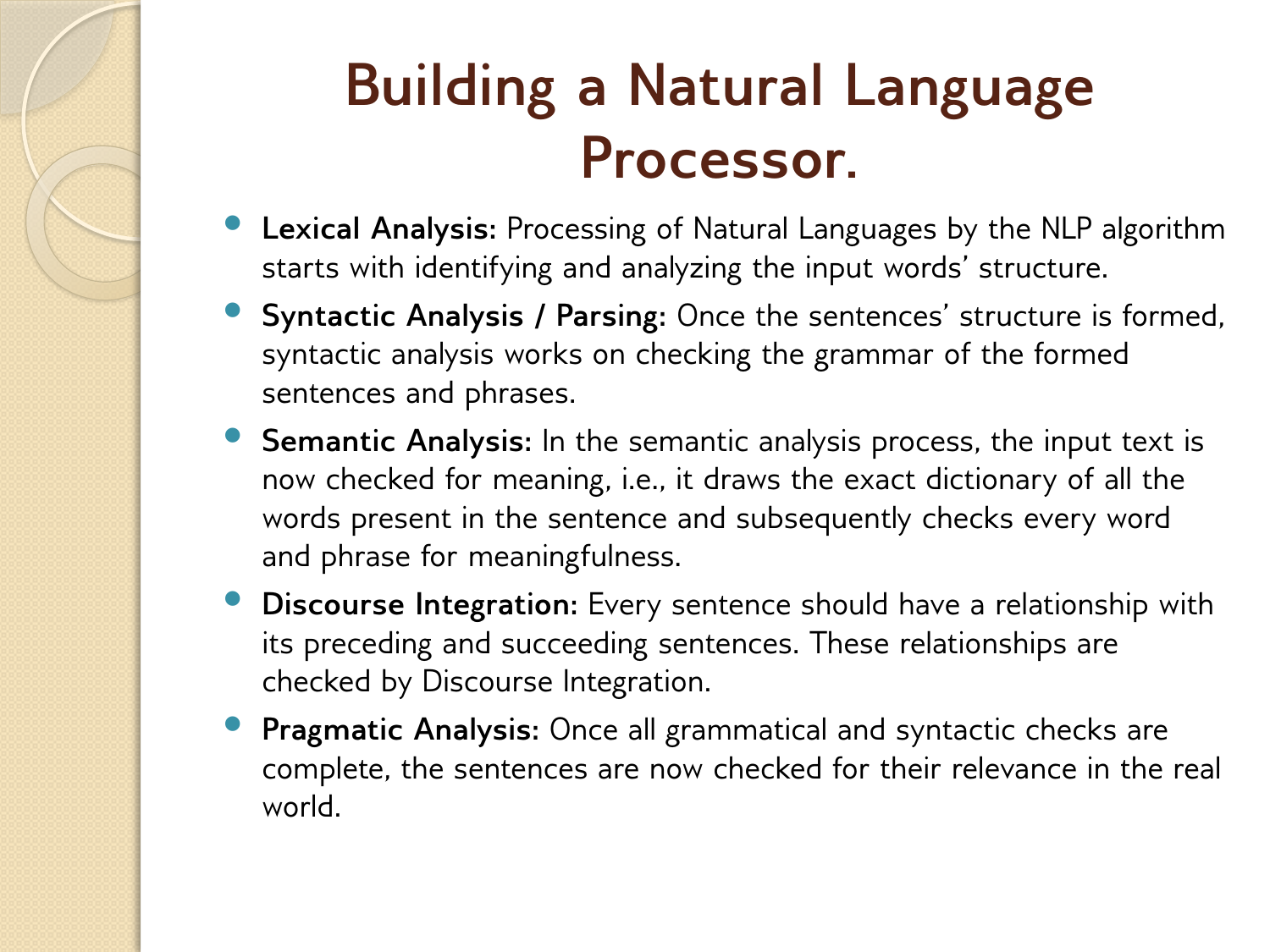

# Building a Natural Language Processor.
Lexical Analysis: Processing of Natural Languages by the NLP algorithm starts with identifying and analyzing the input words’ structure.
Syntactic Analysis / Parsing: Once the sentences’ structure is formed, syntactic analysis works on checking the grammar of the formed sentences and phrases.
Semantic Analysis: In the semantic analysis process, the input text is now checked for meaning, i.e., it draws the exact dictionary of all the words present in the sentence and subsequently checks every word and phrase for meaningfulness.
Discourse Integration: Every sentence should have a relationship with its preceding and succeeding sentences. These relationships are checked by Discourse Integration.
Pragmatic Analysis: Once all grammatical and syntactic checks are complete, the sentences are now checked for their relevance in the real world.